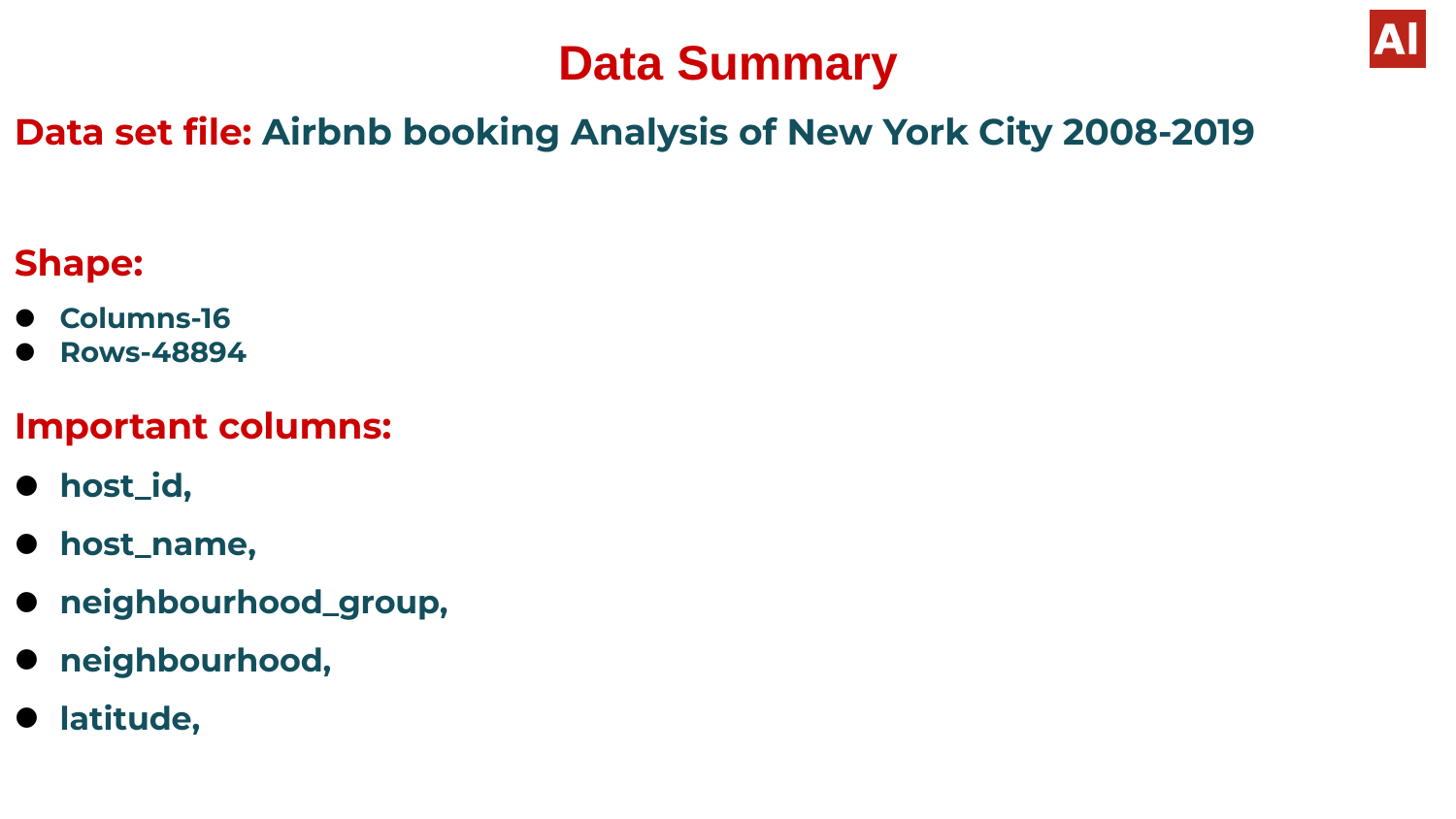

Data Summary
Data set file: Airbnb booking Analysis of New York City 2008-2019

Shape:
Columns-16
Rows-48894

Important columns:
host_id,
host_name,
neighbourhood_group,
neighbourhood,
latitude,